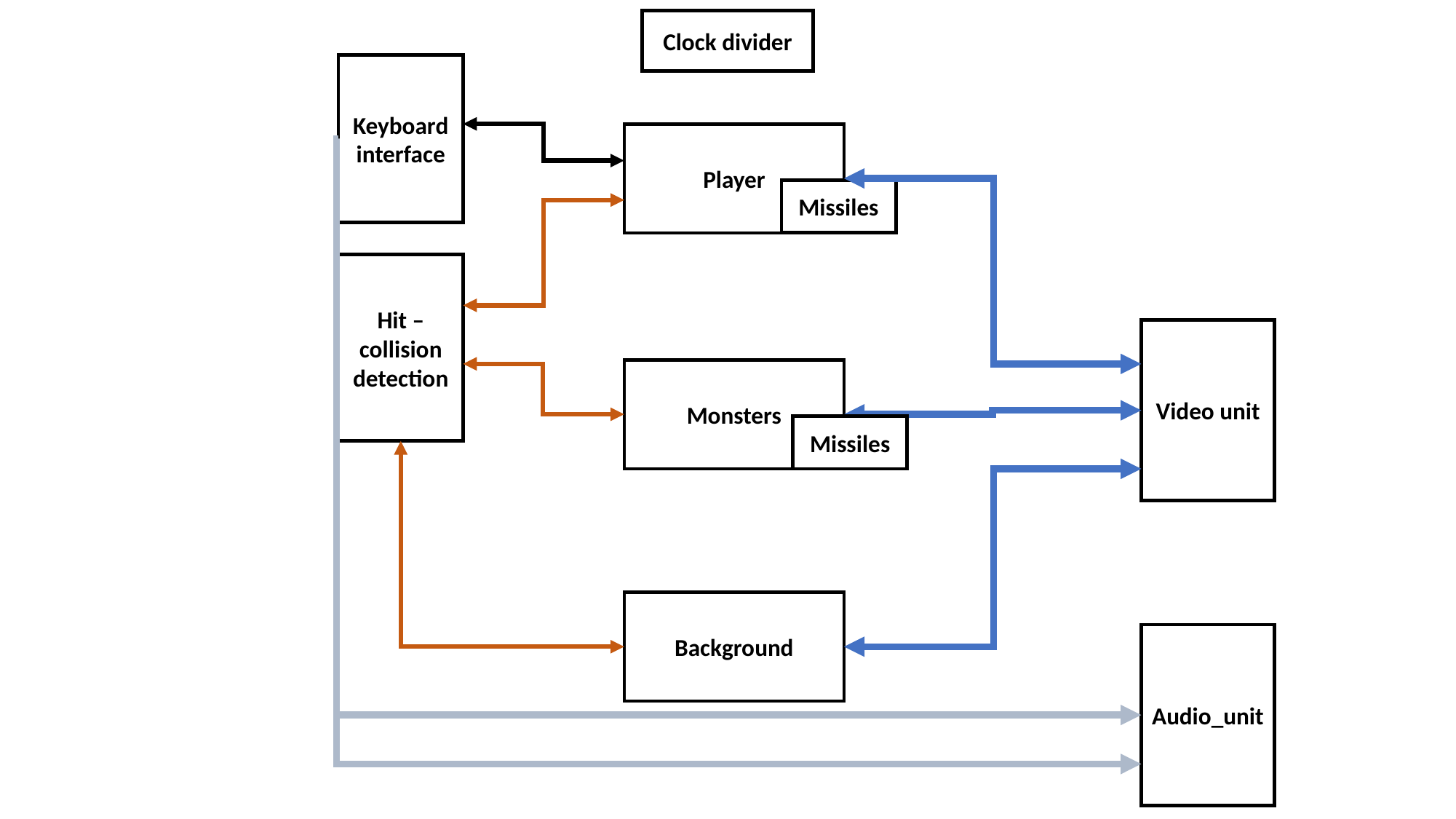

Clock divider
Keyboard interface
Player
Missiles
Hit – collision detection
Video unit
Monsters
Missiles
Background
Audio_unit